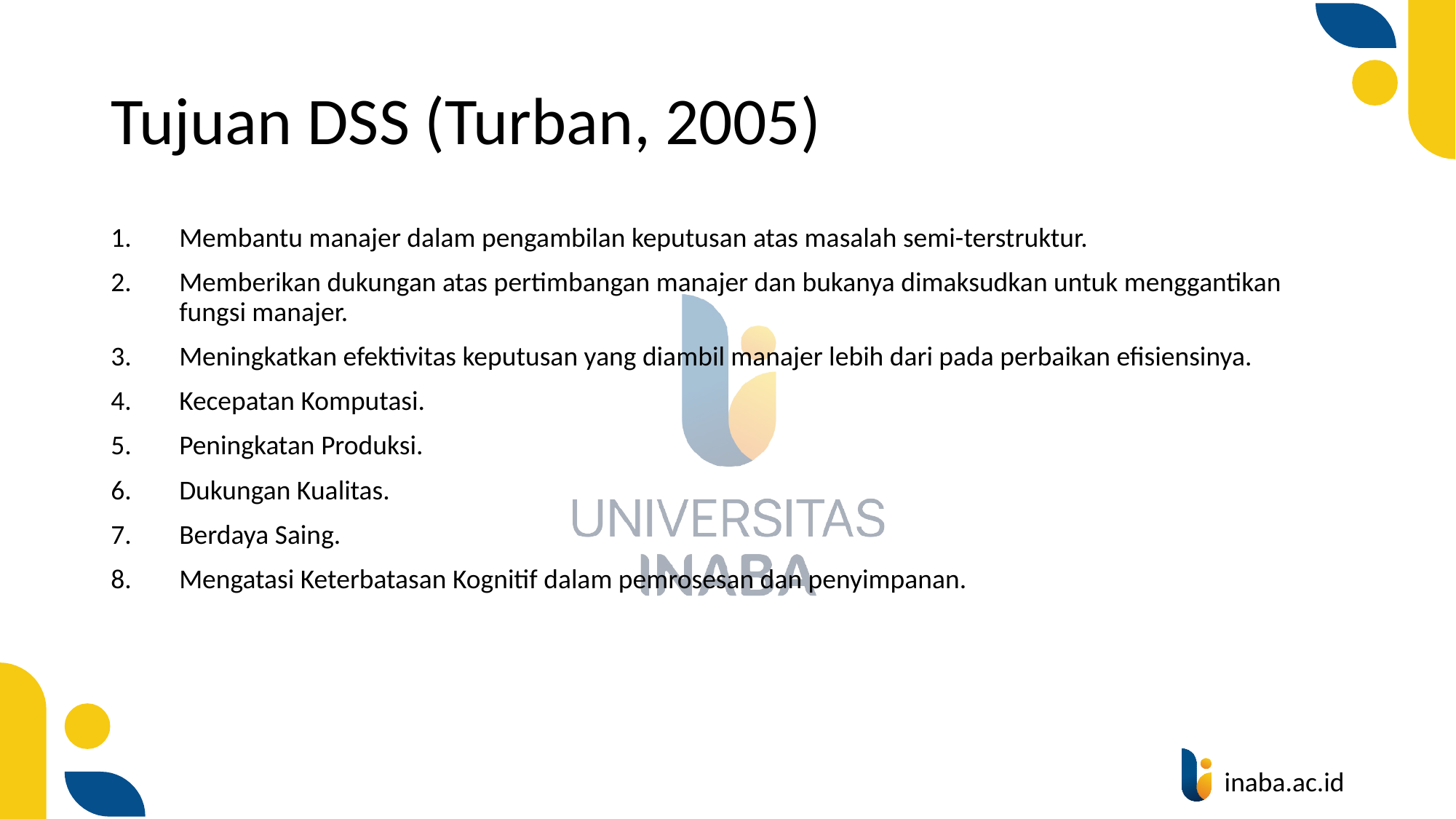

# Tujuan DSS (Turban, 2005)
Membantu manajer dalam pengambilan keputusan atas masalah semi-terstruktur.
Memberikan dukungan atas pertimbangan manajer dan bukanya dimaksudkan untuk menggantikan fungsi manajer.
Meningkatkan efektivitas keputusan yang diambil manajer lebih dari pada perbaikan efisiensinya.
Kecepatan Komputasi.
Peningkatan Produksi.
Dukungan Kualitas.
Berdaya Saing.
Mengatasi Keterbatasan Kognitif dalam pemrosesan dan penyimpanan.